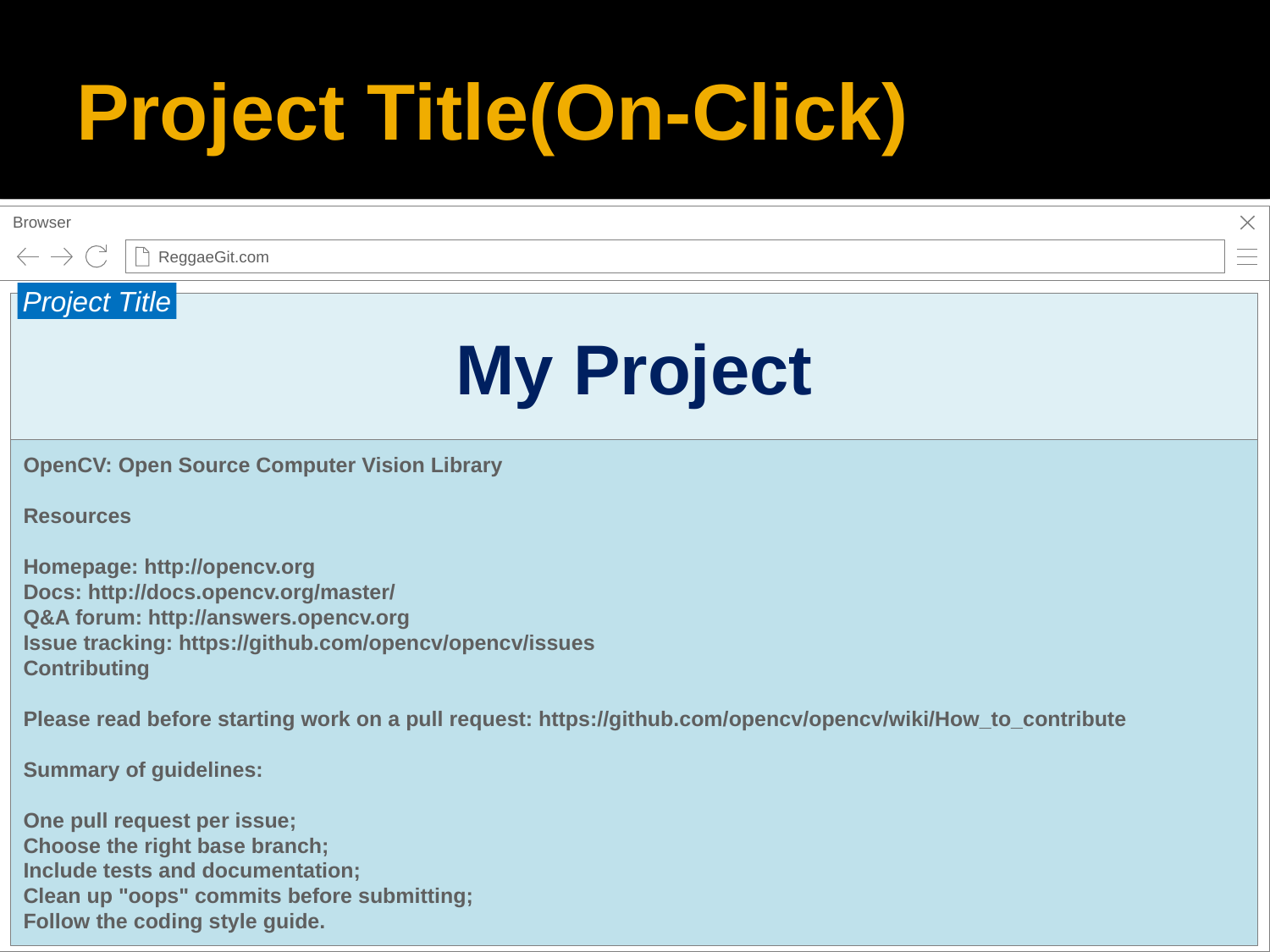

# Project Title(On-Click)
Browser

ReggaeGit.com

Project Title
My Project
OpenCV: Open Source Computer Vision Library

Resources

Homepage: http://opencv.org
Docs: http://docs.opencv.org/master/
Q&A forum: http://answers.opencv.org
Issue tracking: https://github.com/opencv/opencv/issues
Contributing

Please read before starting work on a pull request: https://github.com/opencv/opencv/wiki/How_to_contribute

Summary of guidelines:

One pull request per issue;
Choose the right base branch;
Include tests and documentation;
Clean up "oops" commits before submitting;
Follow the coding style guide.